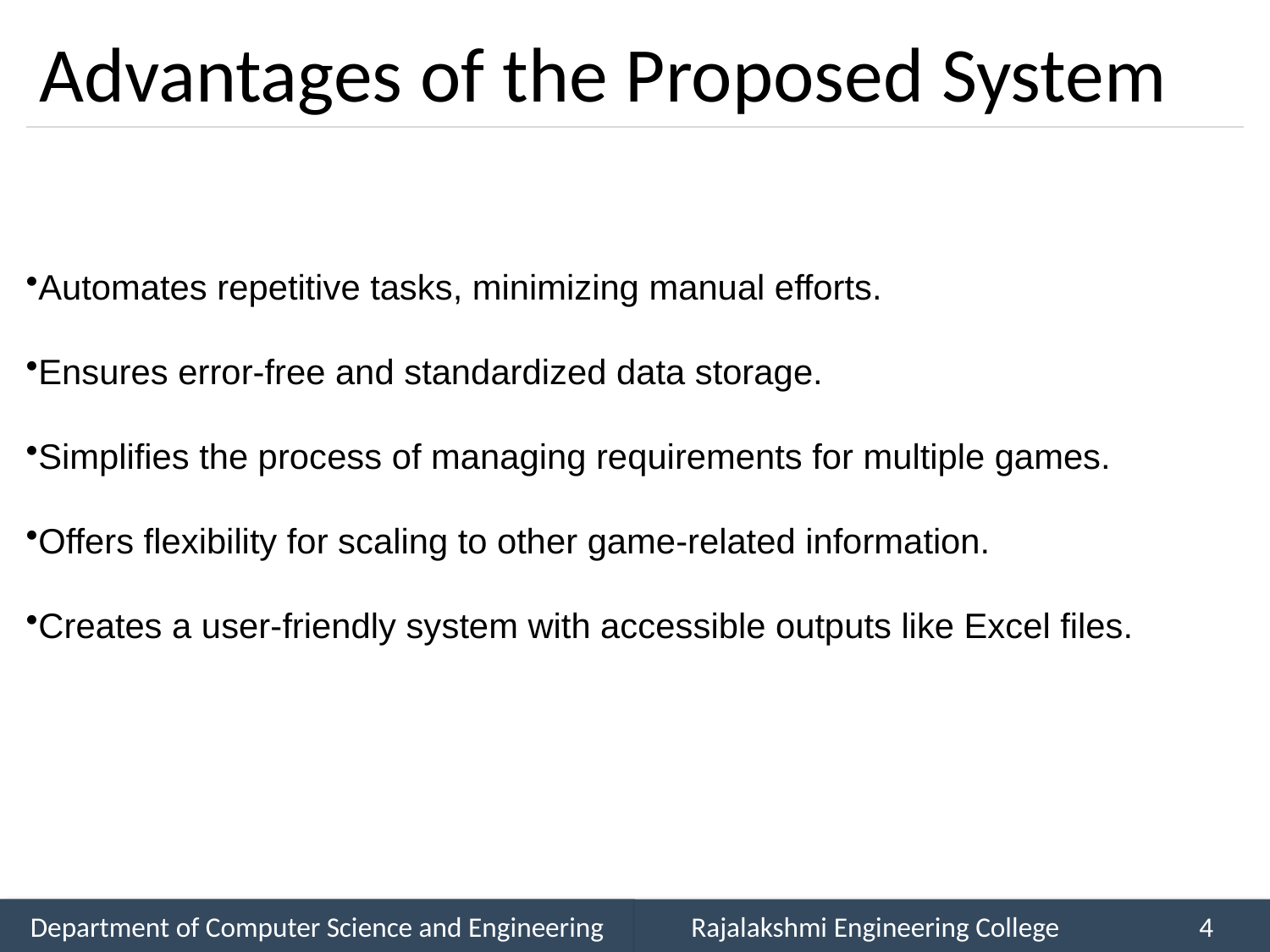

# Advantages of the Proposed System

Automates repetitive tasks, minimizing manual efforts.

Ensures error-free and standardized data storage.

Simplifies the process of managing requirements for multiple games.

Offers flexibility for scaling to other game-related information.

Creates a user-friendly system with accessible outputs like Excel files.